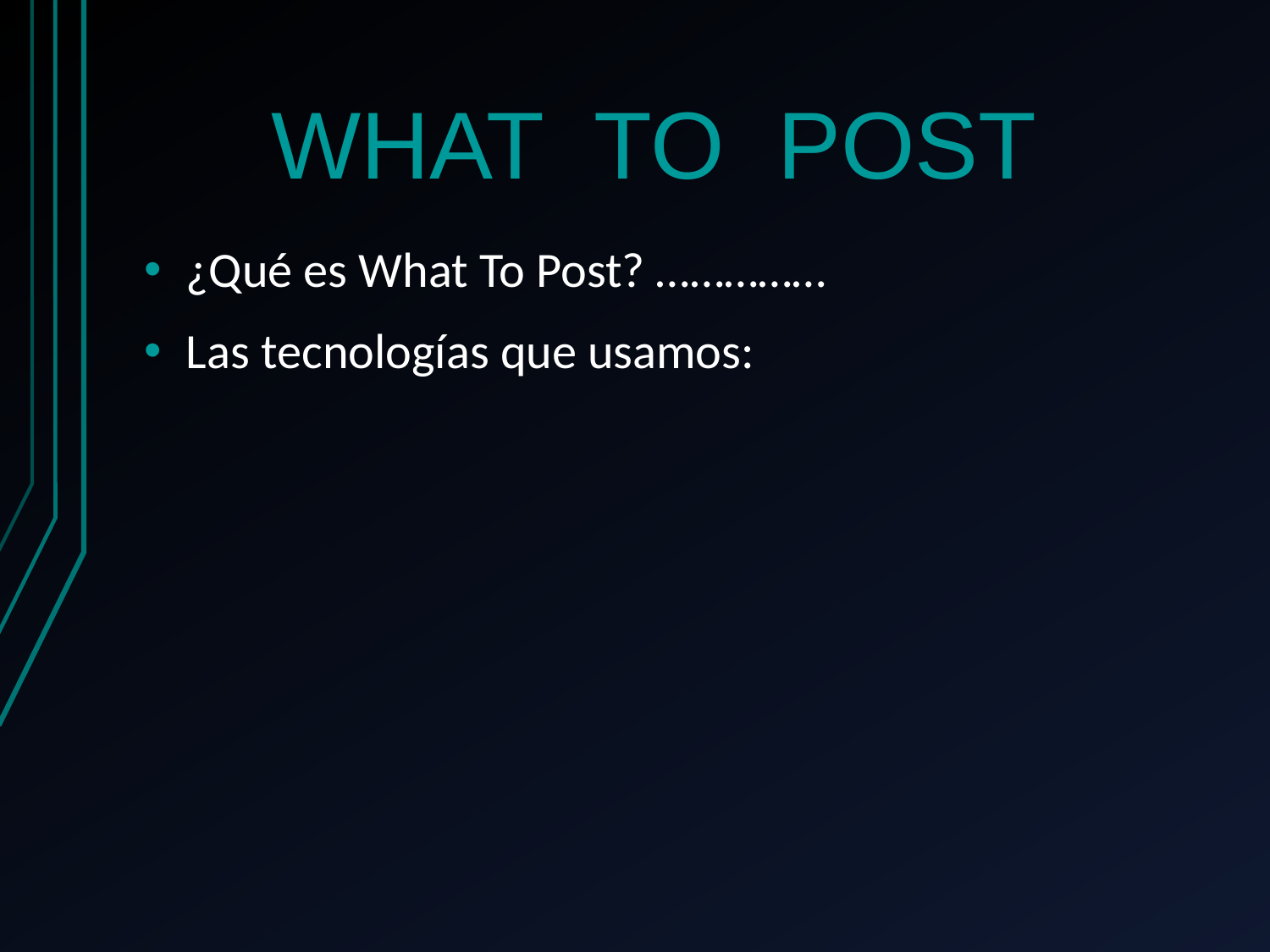

# WHAT  TO  POST
¿Qué es What To Post? ……………
Las tecnologías que usamos: